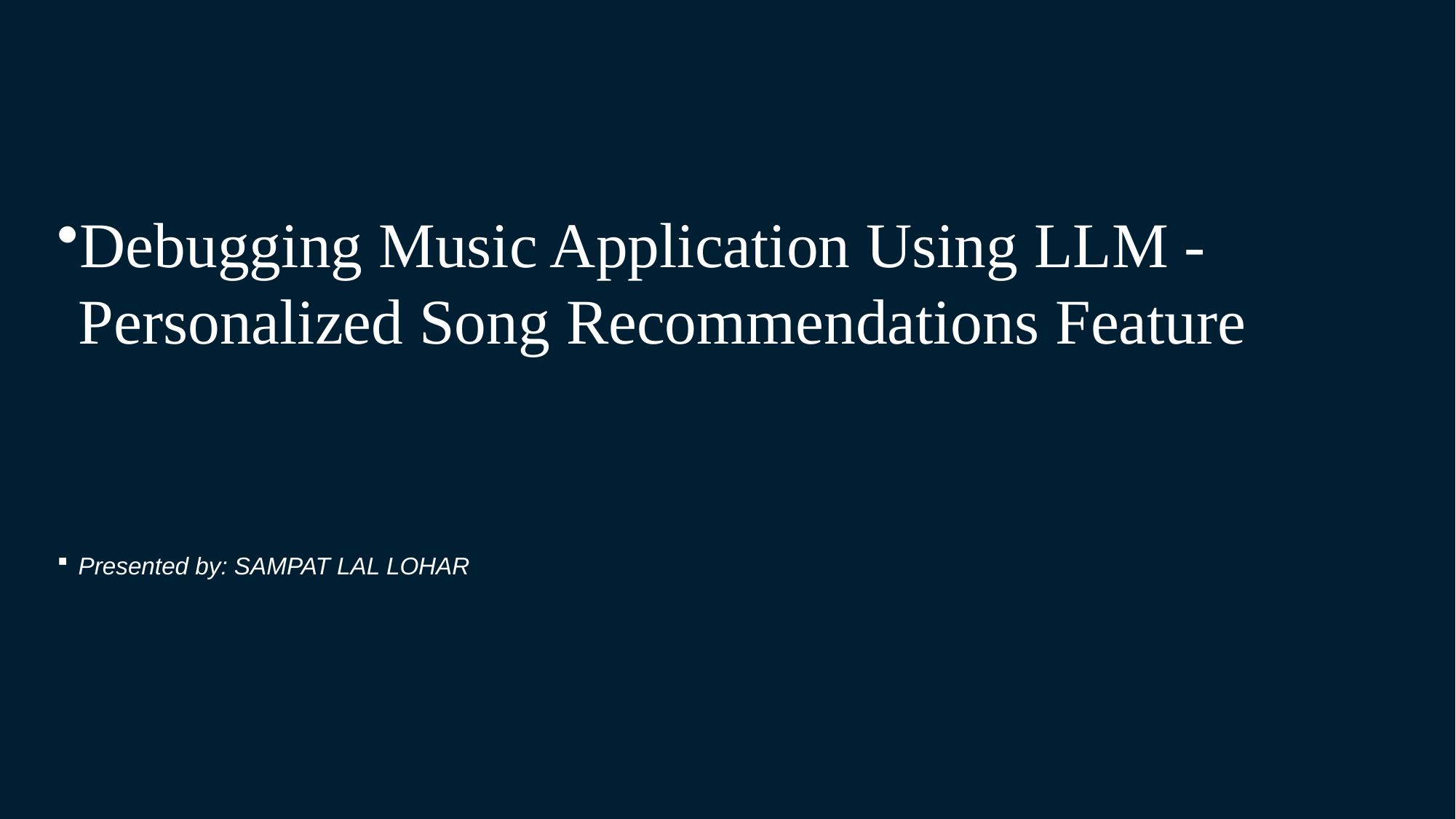

Debugging Music Application Using LLM - Personalized Song Recommendations Feature
Presented by: SAMPAT LAL LOHAR